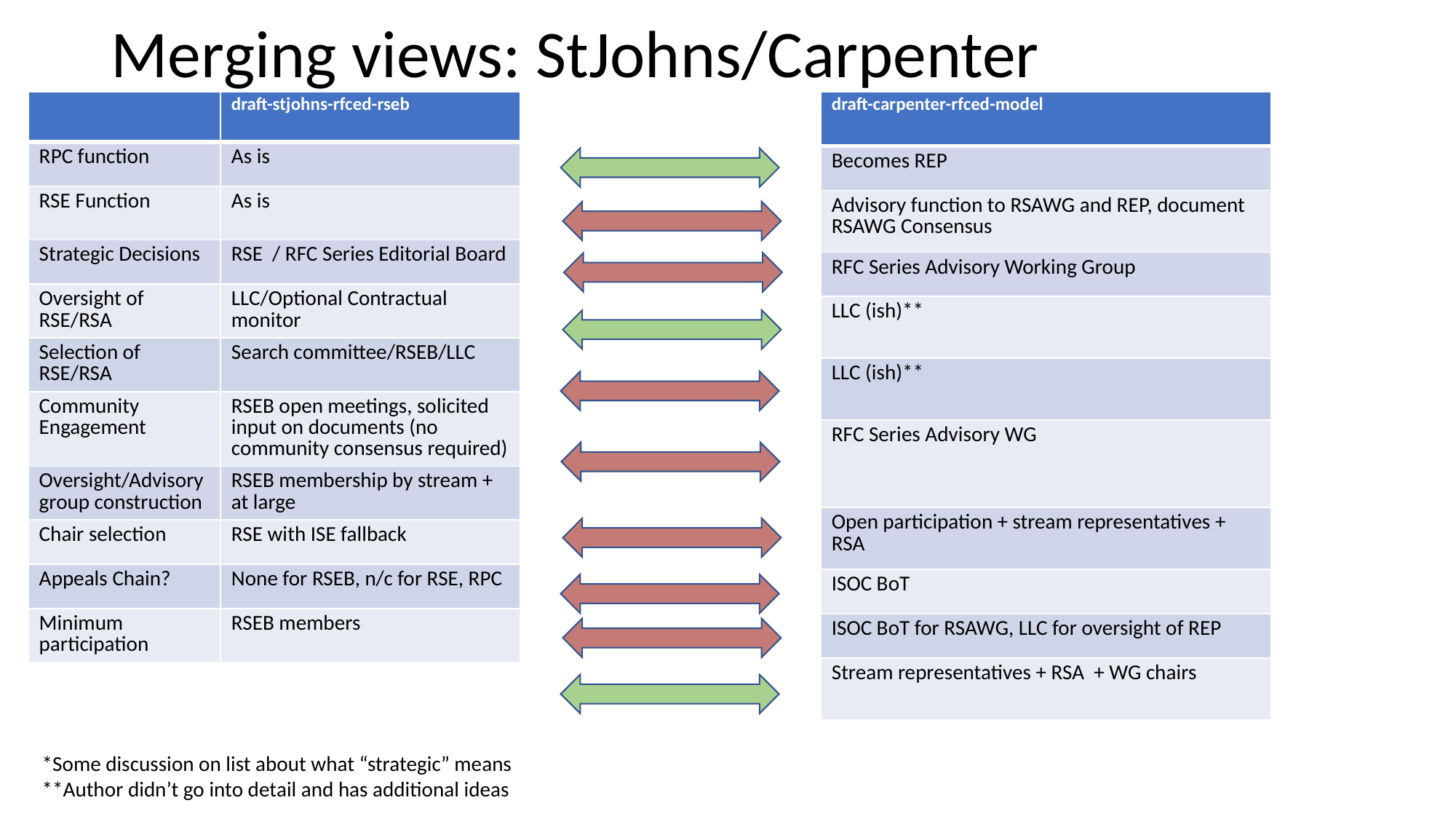

# Merging views: StJohns/Carpenter
|  | draft-stjohns-rfced-rseb |
| --- | --- |
| RPC function | As is |
| RSE Function | As is |
| Strategic Decisions | RSE / RFC Series Editorial Board |
| Oversight of RSE/RSA | LLC/Optional Contractual monitor |
| Selection of RSE/RSA | Search committee/RSEB/LLC |
| Community Engagement | RSEB open meetings, solicited input on documents (no community consensus required) |
| Oversight/Advisory group construction | RSEB membership by stream + at large |
| Chair selection | RSE with ISE fallback |
| Appeals Chain? | None for RSEB, n/c for RSE, RPC |
| Minimum participation | RSEB members |
| draft-carpenter-rfced-model |
| --- |
| Becomes REP |
| Advisory function to RSAWG and REP, document RSAWG Consensus |
| RFC Series Advisory Working Group |
| LLC (ish)\*\* |
| LLC (ish)\*\* |
| RFC Series Advisory WG |
| Open participation + stream representatives + RSA |
| ISOC BoT |
| ISOC BoT for RSAWG, LLC for oversight of REP |
| Stream representatives + RSA + WG chairs |

*Some discussion on list about what “strategic” means
**Author didn’t go into detail and has additional ideas